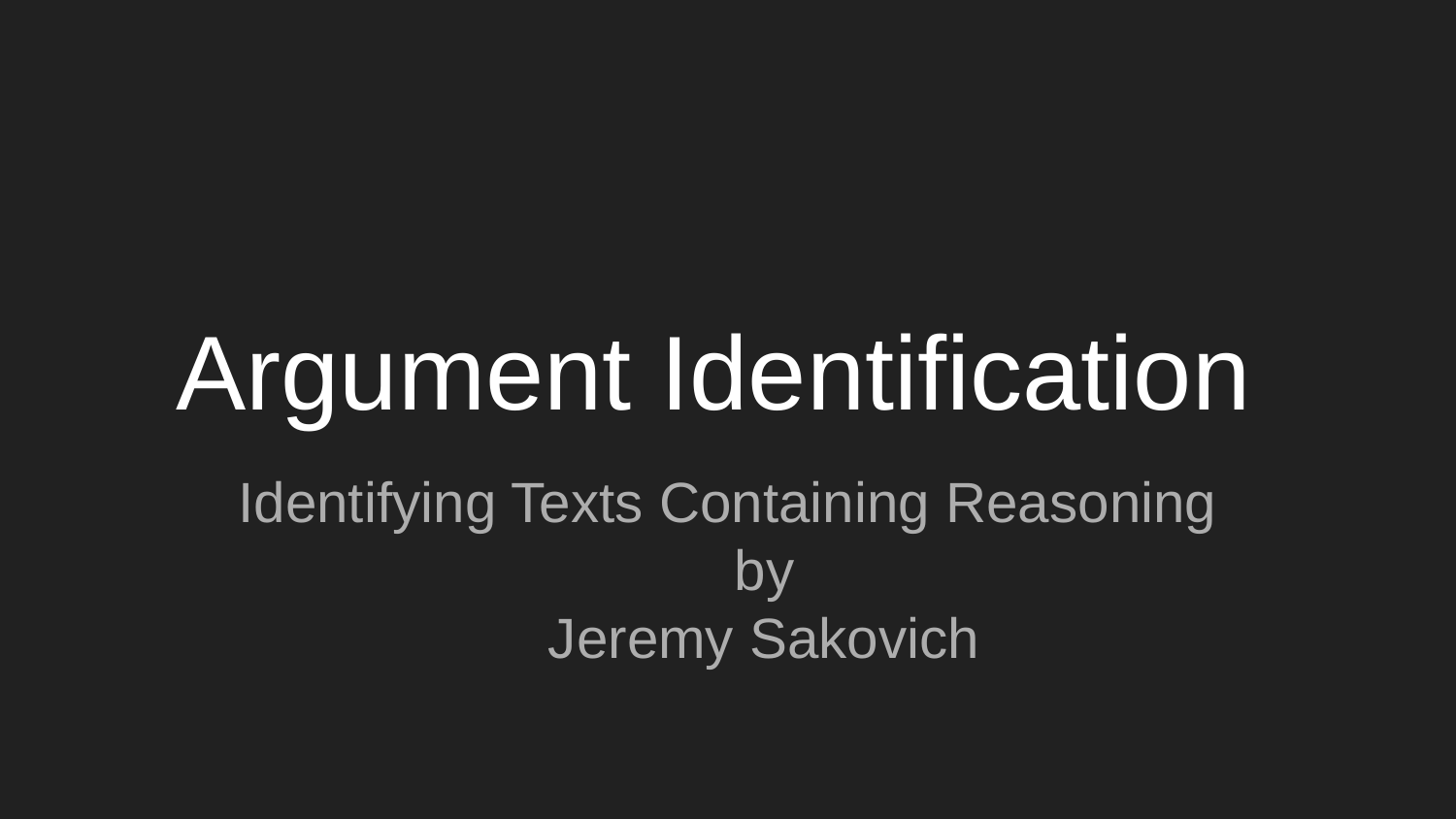

# Argument Identification
Identifying Texts Containing Reasoning
by
Jeremy Sakovich